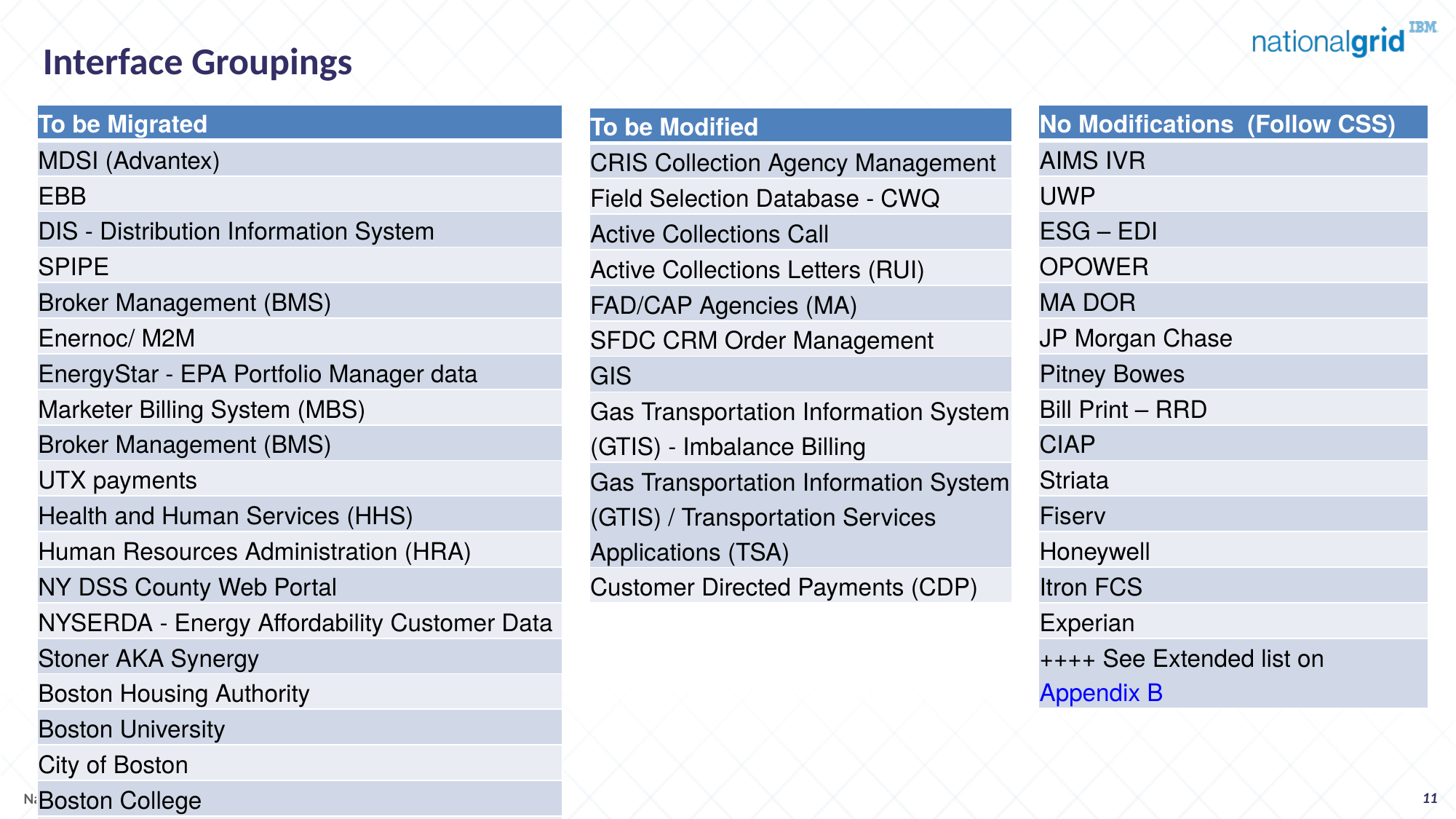

# Interface Groupings
| To be Migrated |
| --- |
| MDSI (Advantex) |
| EBB |
| DIS - Distribution Information System |
| SPIPE |
| Broker Management (BMS) |
| Enernoc/ M2M |
| EnergyStar - EPA Portfolio Manager data |
| Marketer Billing System (MBS) |
| Broker Management (BMS) |
| UTX payments |
| Health and Human Services (HHS) |
| Human Resources Administration (HRA) |
| NY DSS County Web Portal |
| NYSERDA - Energy Affordability Customer Data |
| Stoner AKA Synergy |
| Boston Housing Authority |
| Boston University |
| City of Boston |
| Boston College |
| NYC Transportation Authority |
| NYC Housing Authority |
| NYC Municipal |
| No Modifications (Follow CSS) |
| --- |
| AIMS IVR |
| UWP |
| ESG – EDI |
| OPOWER |
| MA DOR |
| JP Morgan Chase |
| Pitney Bowes |
| Bill Print – RRD |
| CIAP |
| Striata |
| Fiserv |
| Honeywell |
| Itron FCS |
| Experian |
| ++++ See Extended list on Appendix B |
| To be Modified |
| --- |
| CRIS Collection Agency Management |
| Field Selection Database - CWQ |
| Active Collections Call |
| Active Collections Letters (RUI) |
| FAD/CAP Agencies (MA) |
| SFDC CRM Order Management |
| GIS |
| Gas Transportation Information System (GTIS) - Imbalance Billing |
| Gas Transportation Information System (GTIS) / Transportation Services Applications (TSA) |
| Customer Directed Payments (CDP) |